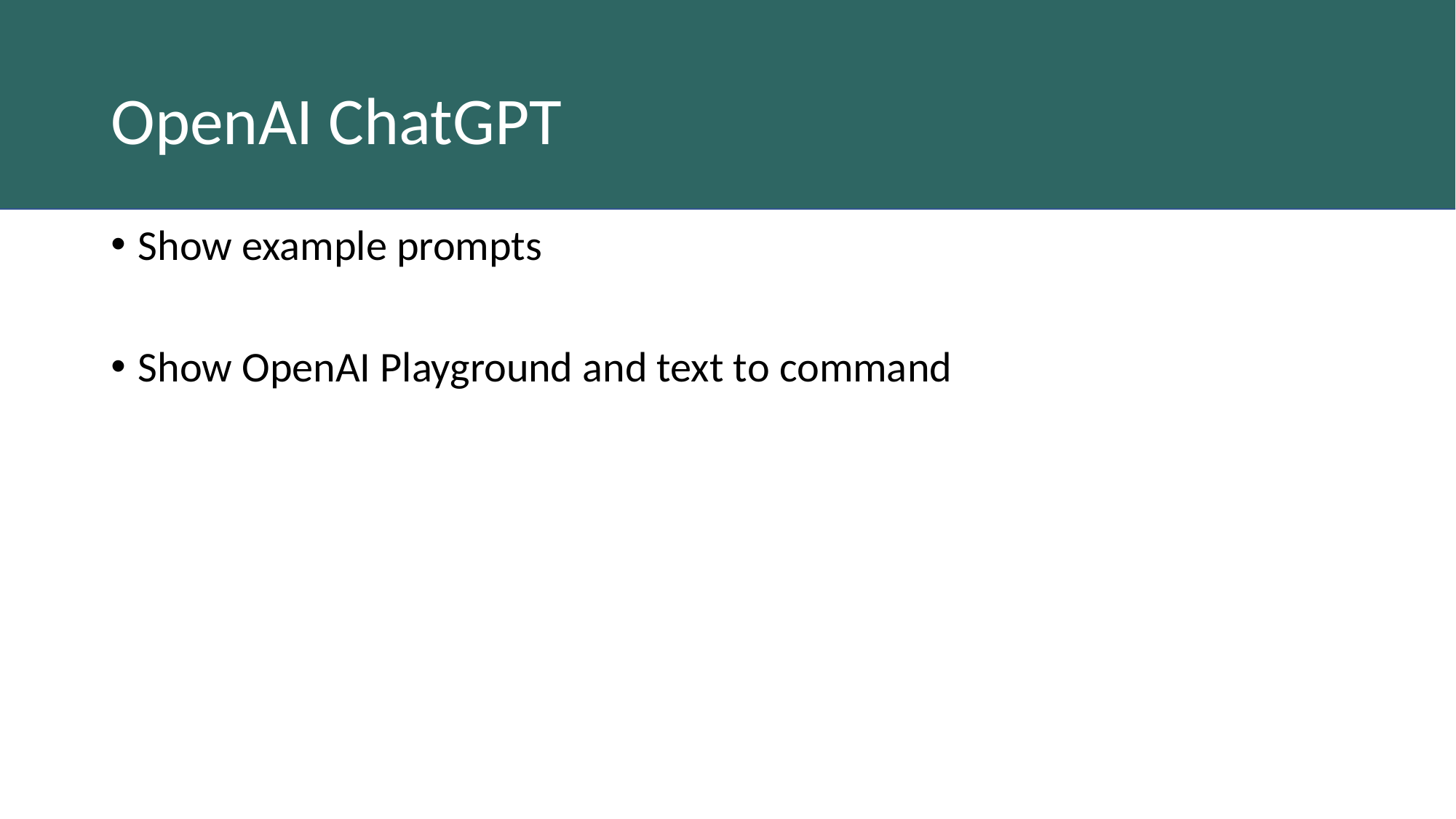

# OpenAI ChatGPT
Show example prompts

Show OpenAI Playground and text to command